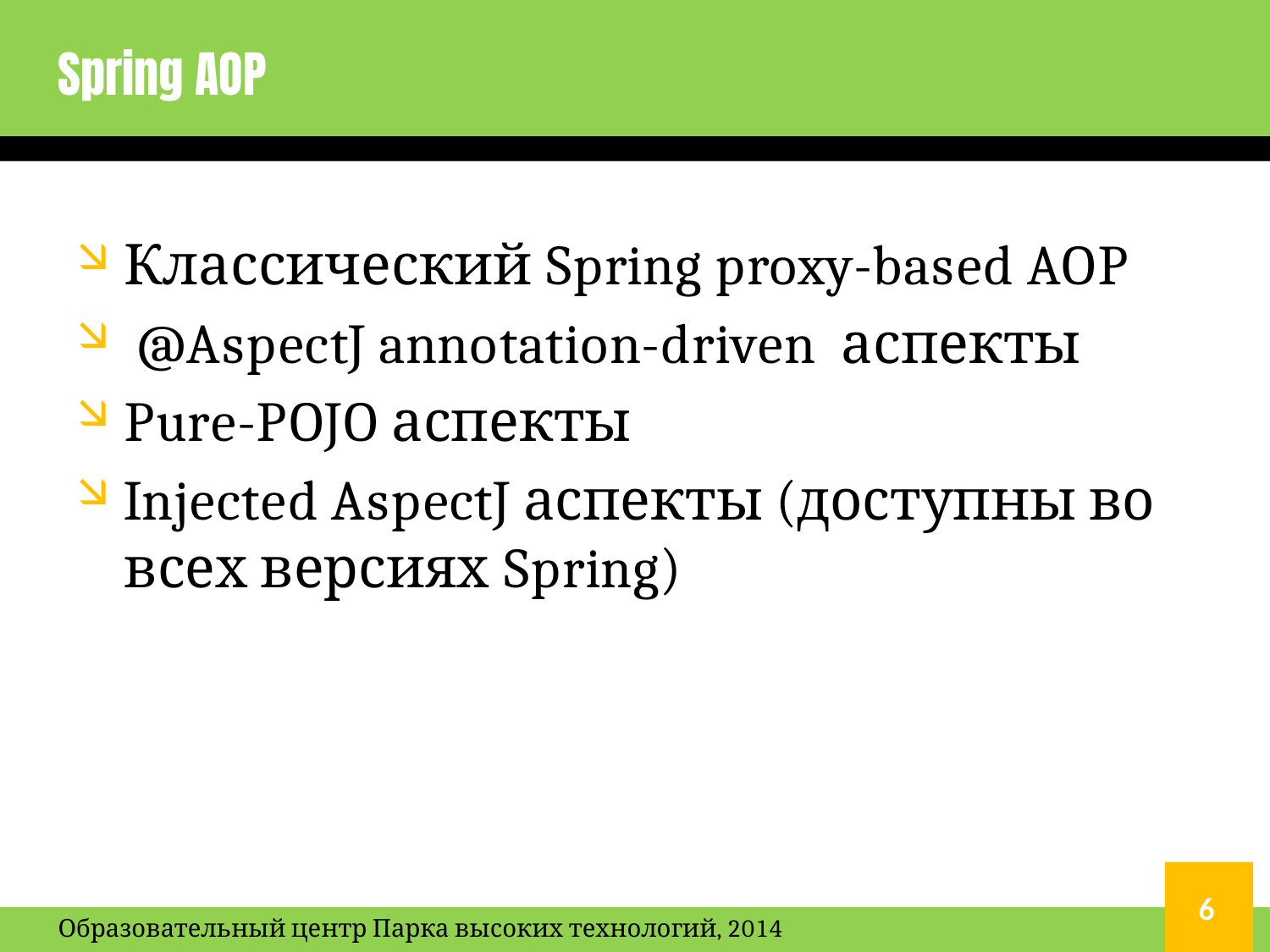

# Spring AOP
Классический Spring proxy-based AOP
 @AspectJ annotation-driven  аспекты
Pure-POJO аспекты
Injected AspectJ аспекты (доступны во всех версиях Spring)

6